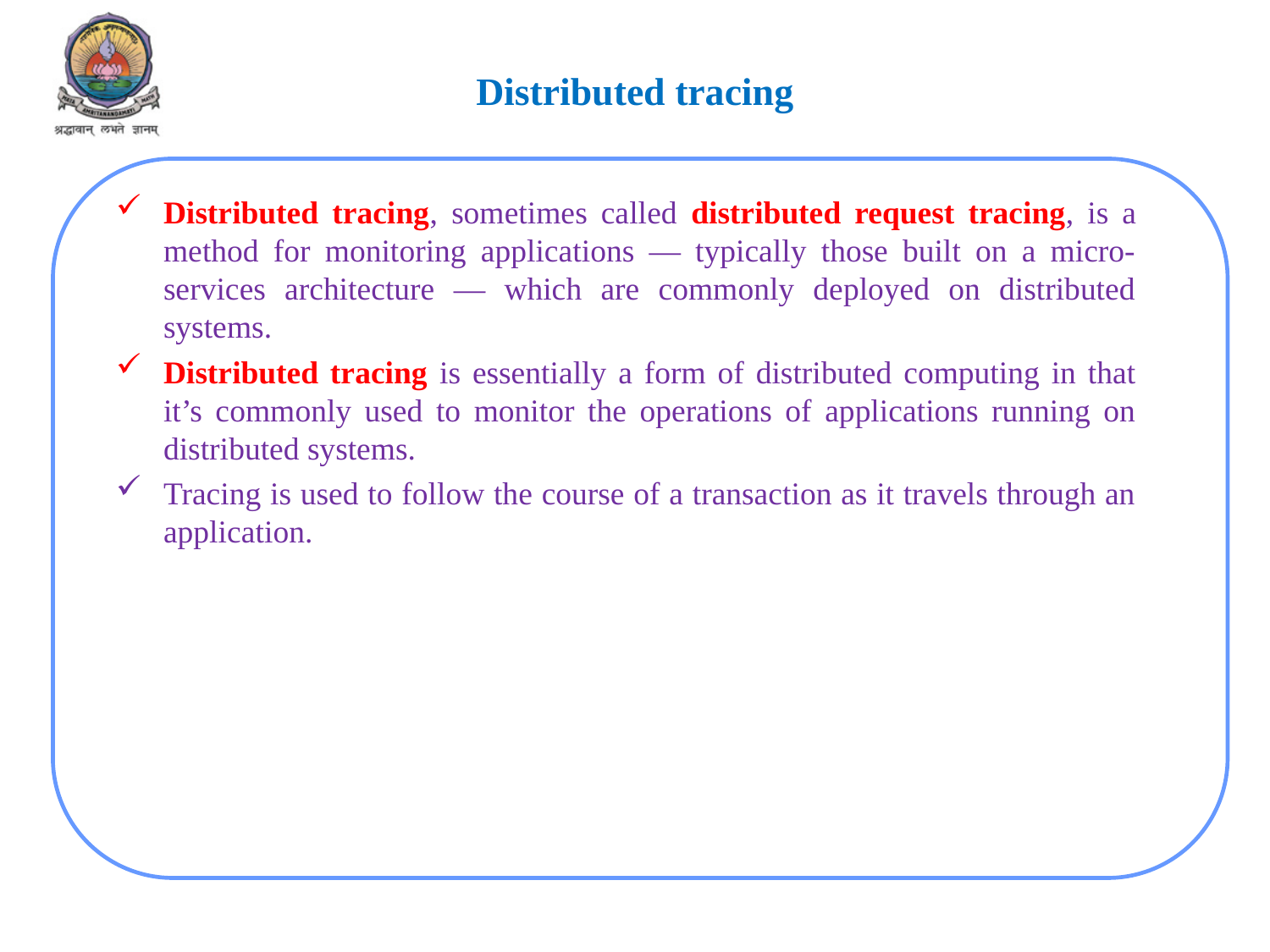

# Distributed tracing
Distributed tracing, sometimes called distributed request tracing, is a method for monitoring applications — typically those built on a micro-services architecture — which are commonly deployed on distributed systems.
Distributed tracing is essentially a form of distributed computing in that it’s commonly used to monitor the operations of applications running on distributed systems.
Tracing is used to follow the course of a transaction as it travels through an application.